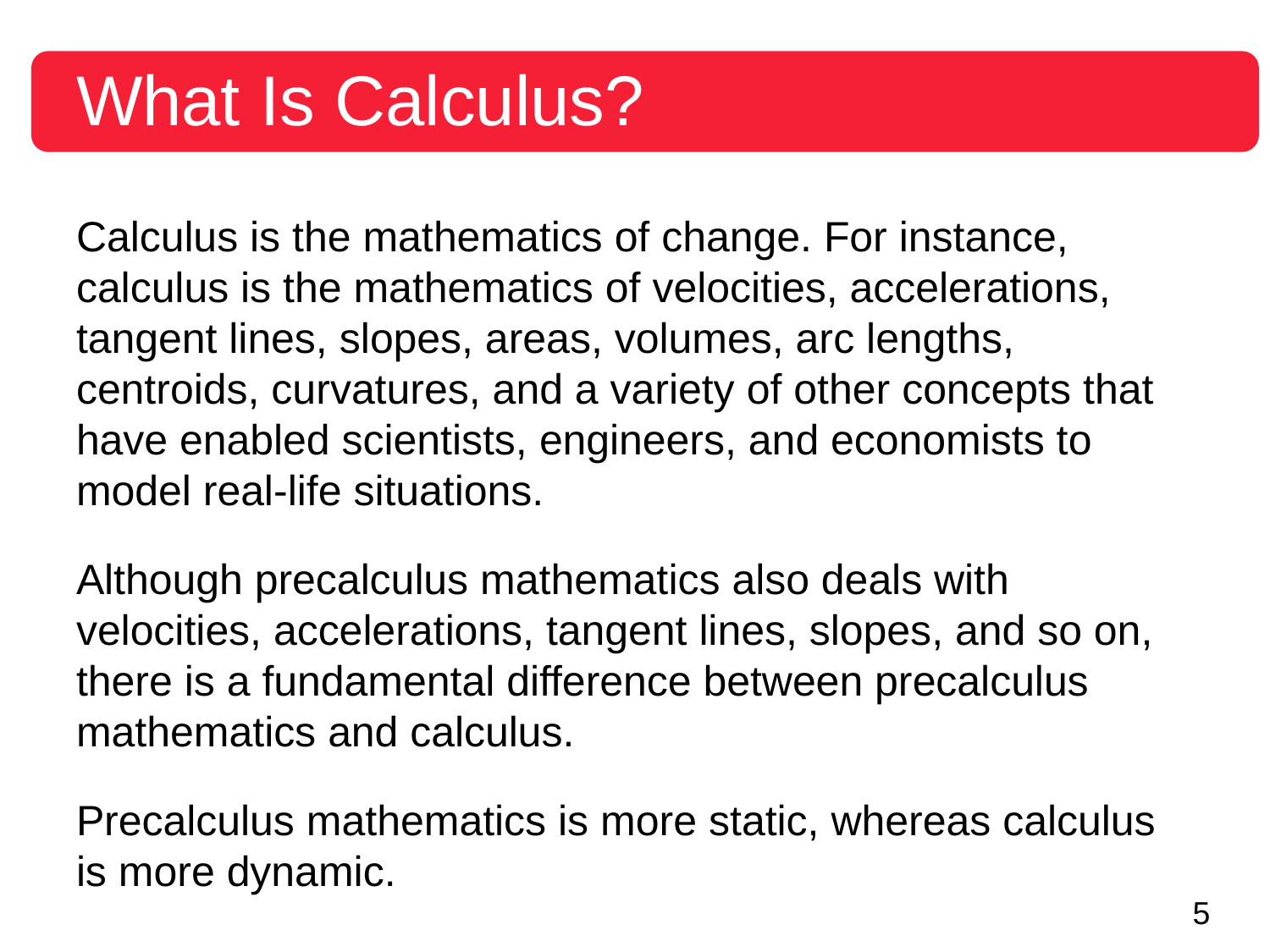

# What Is Calculus?
Calculus is the mathematics of change. For instance, calculus is the mathematics of velocities, accelerations, tangent lines, slopes, areas, volumes, arc lengths, centroids, curvatures, and a variety of other concepts that have enabled scientists, engineers, and economists to model real-life situations.

Although precalculus mathematics also deals with velocities, accelerations, tangent lines, slopes, and so on, there is a fundamental difference between precalculus mathematics and calculus.

Precalculus mathematics is more static, whereas calculus is more dynamic.